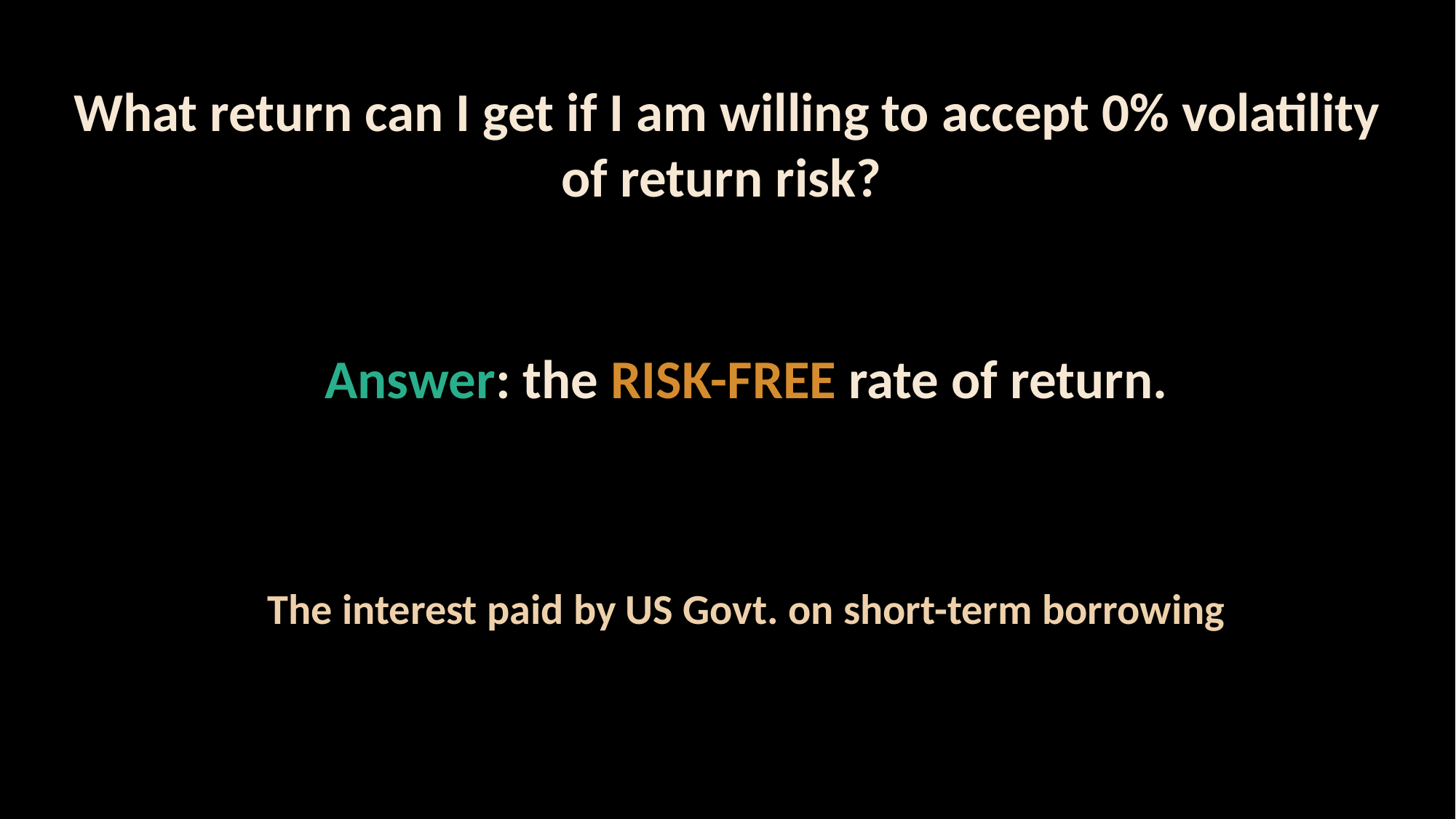

What return can I get if I am willing to accept 0% volatility of return risk?
Answer: the RISK-FREE rate of return.
The interest paid by US Govt. on short-term borrowing